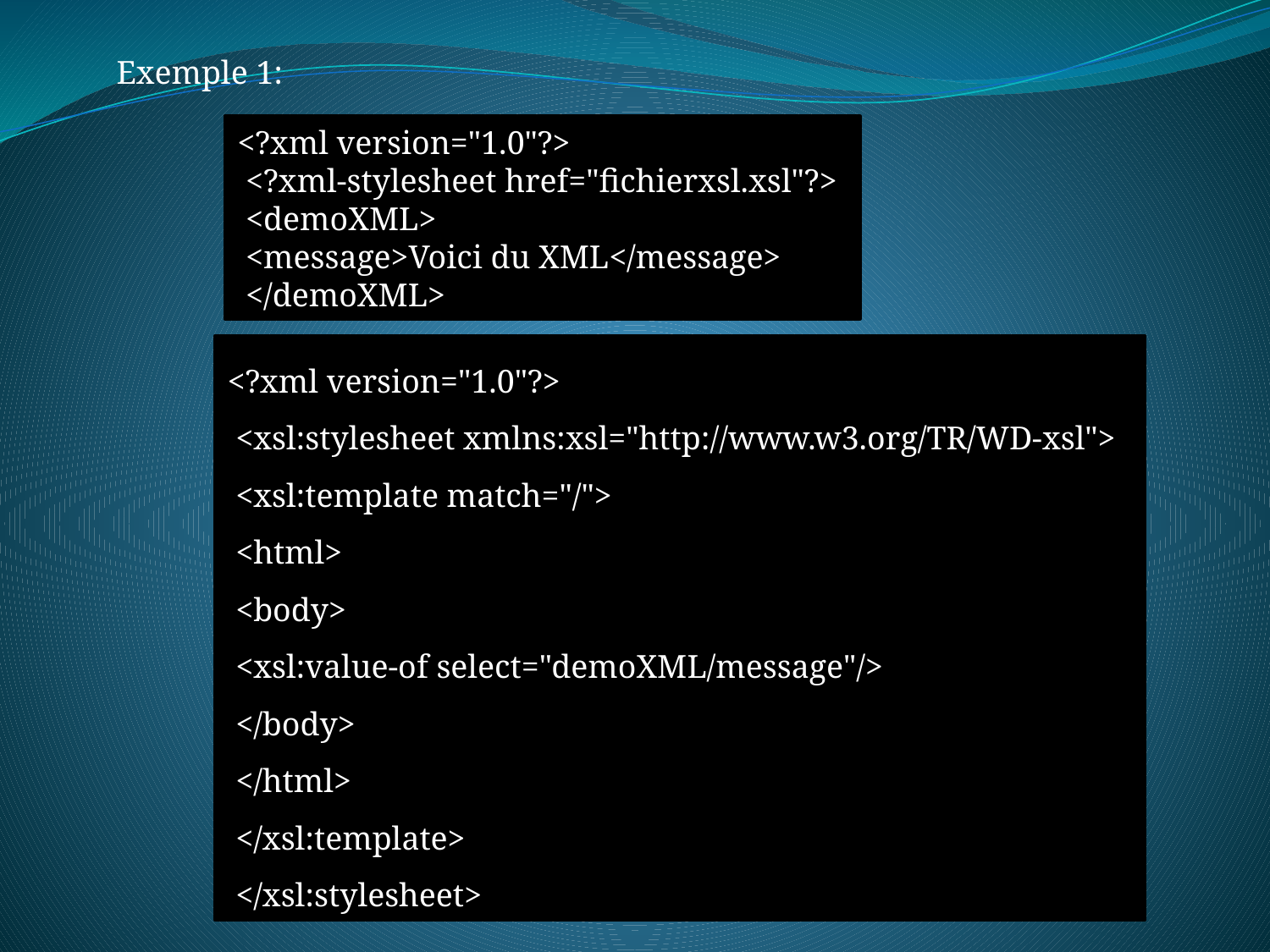

Exemple 1:
<?xml version="1.0"?>
 <?xml-stylesheet href="fichierxsl.xsl"?>
 <demoXML>
 <message>Voici du XML</message>
 </demoXML>
<?xml version="1.0"?>
 <xsl:stylesheet xmlns:xsl="http://www.w3.org/TR/WD-xsl">
 <xsl:template match="/">
 <html>
 <body>
 <xsl:value-of select="demoXML/message"/>
 </body>
 </html>
 </xsl:template>
 </xsl:stylesheet>